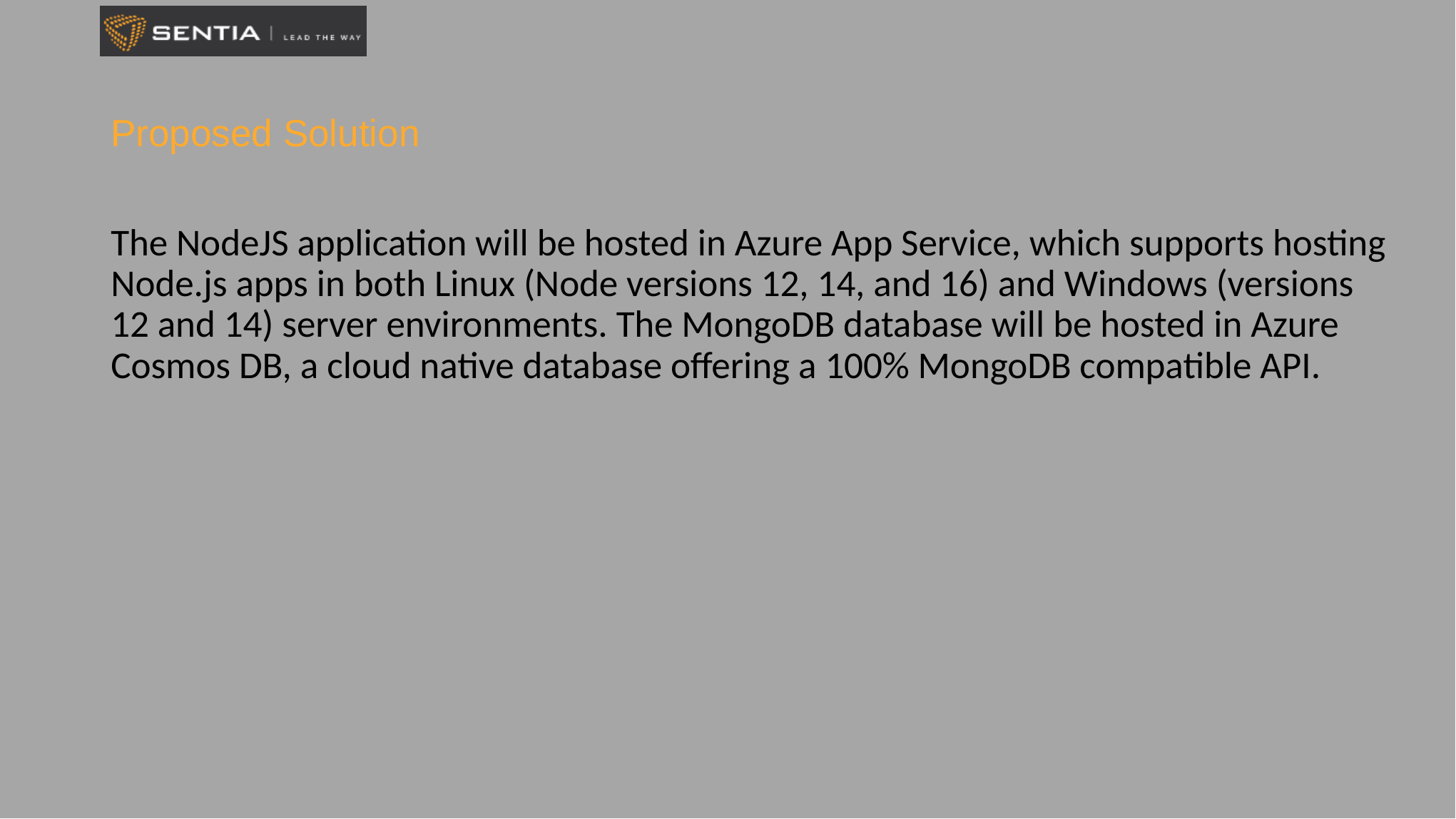

# Proposed Solution

The NodeJS application will be hosted in Azure App Service, which supports hosting Node.js apps in both Linux (Node versions 12, 14, and 16) and Windows (versions 12 and 14) server environments. The MongoDB database will be hosted in Azure Cosmos DB, a cloud native database offering a 100% MongoDB compatible API.